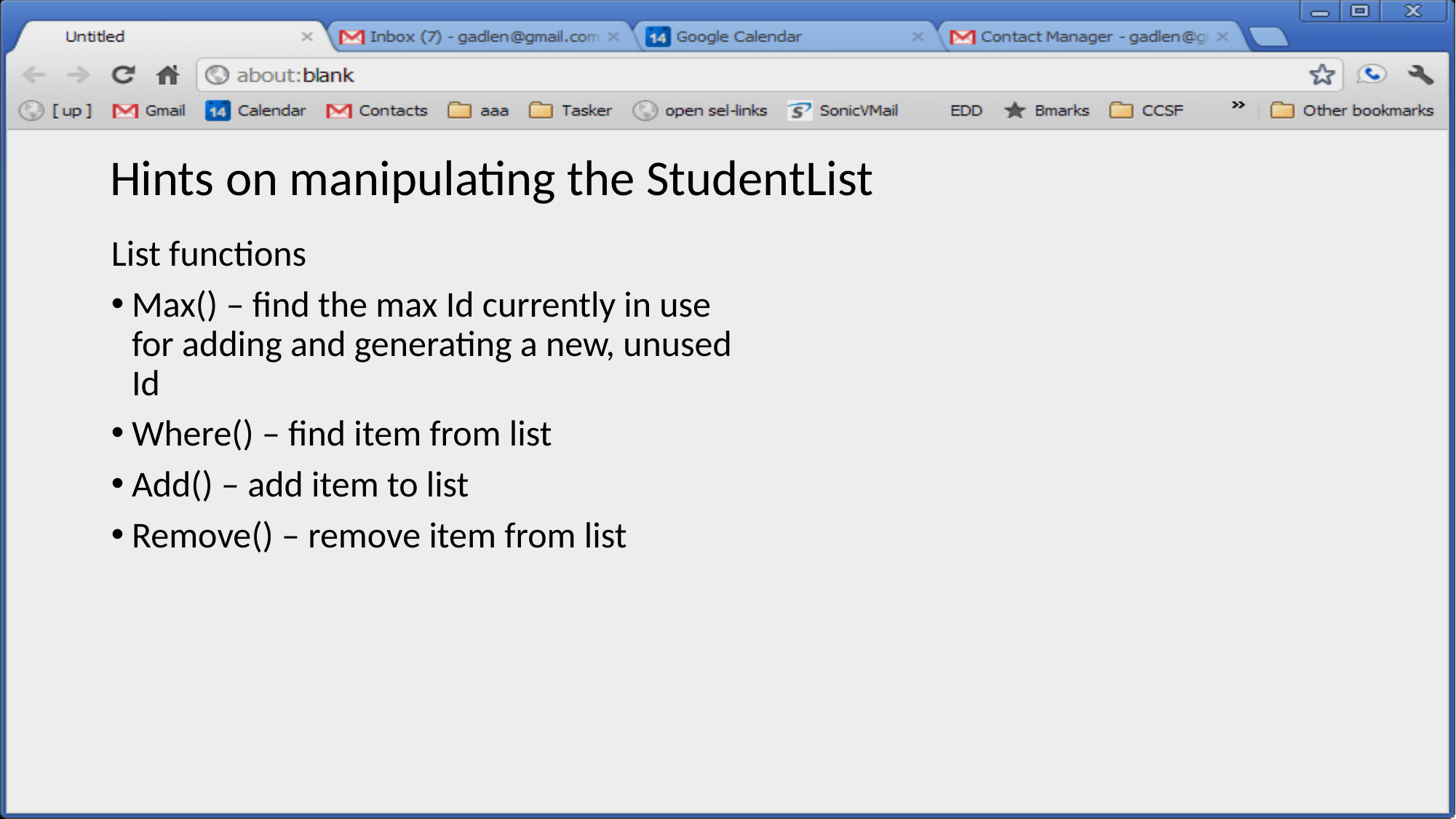

# Hints on manipulating the StudentList
List functions
Max() – find the max Id currently in use for adding and generating a new, unused Id
Where() – find item from list
Add() – add item to list
Remove() – remove item from list